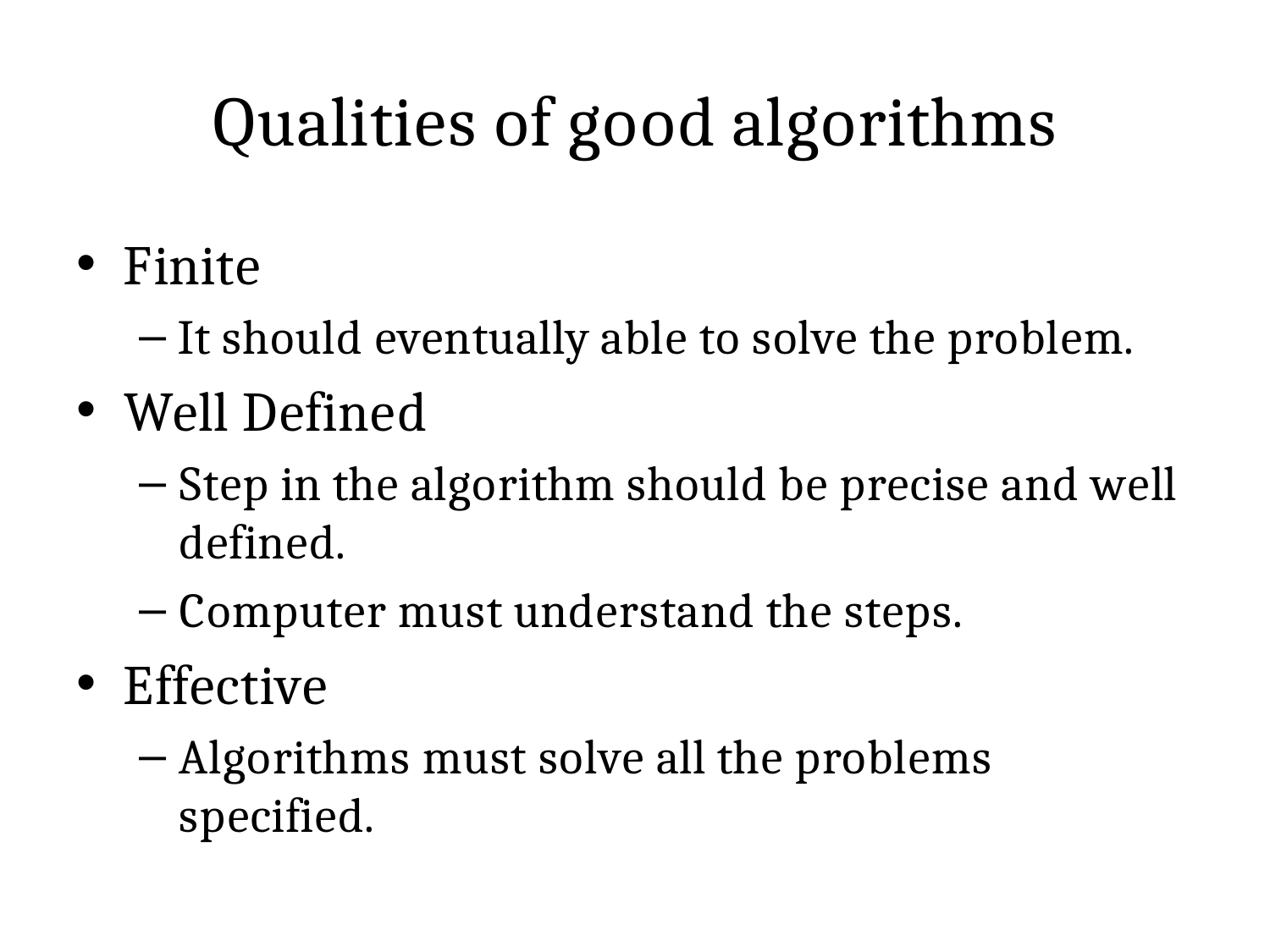

# Qualities of good algorithms
Finite
It should eventually able to solve the problem.
Well Defined
Step in the algorithm should be precise and well defined.
Computer must understand the steps.
Effective
Algorithms must solve all the problems specified.